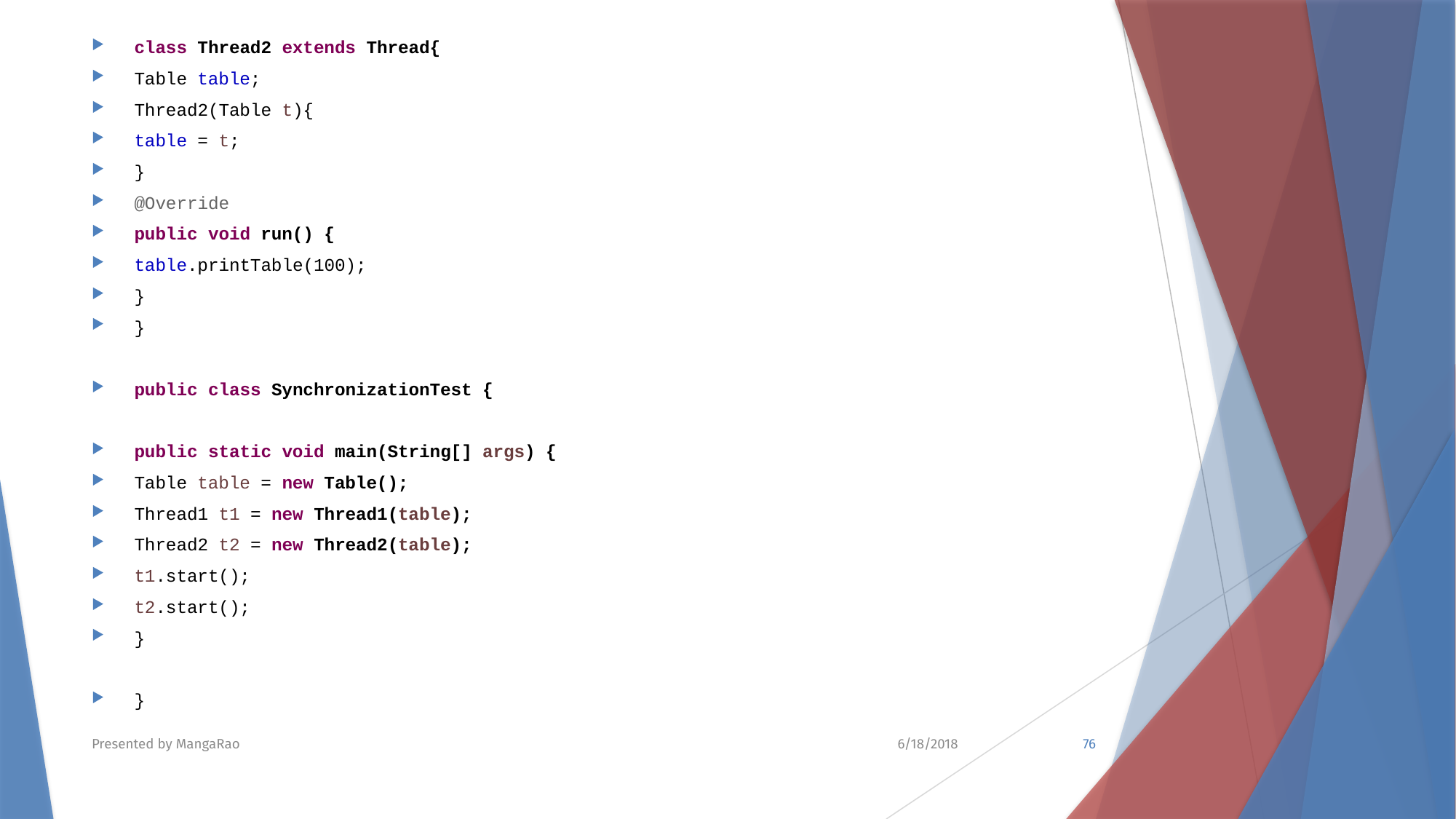

class Thread2 extends Thread{
Table table;
Thread2(Table t){
table = t;
}
@Override
public void run() {
table.printTable(100);
}
}

public class SynchronizationTest {

public static void main(String[] args) {
Table table = new Table();
Thread1 t1 = new Thread1(table);
Thread2 t2 = new Thread2(table);
t1.start();
t2.start();
}

}

Presented by MangaRao
6/18/2018
76